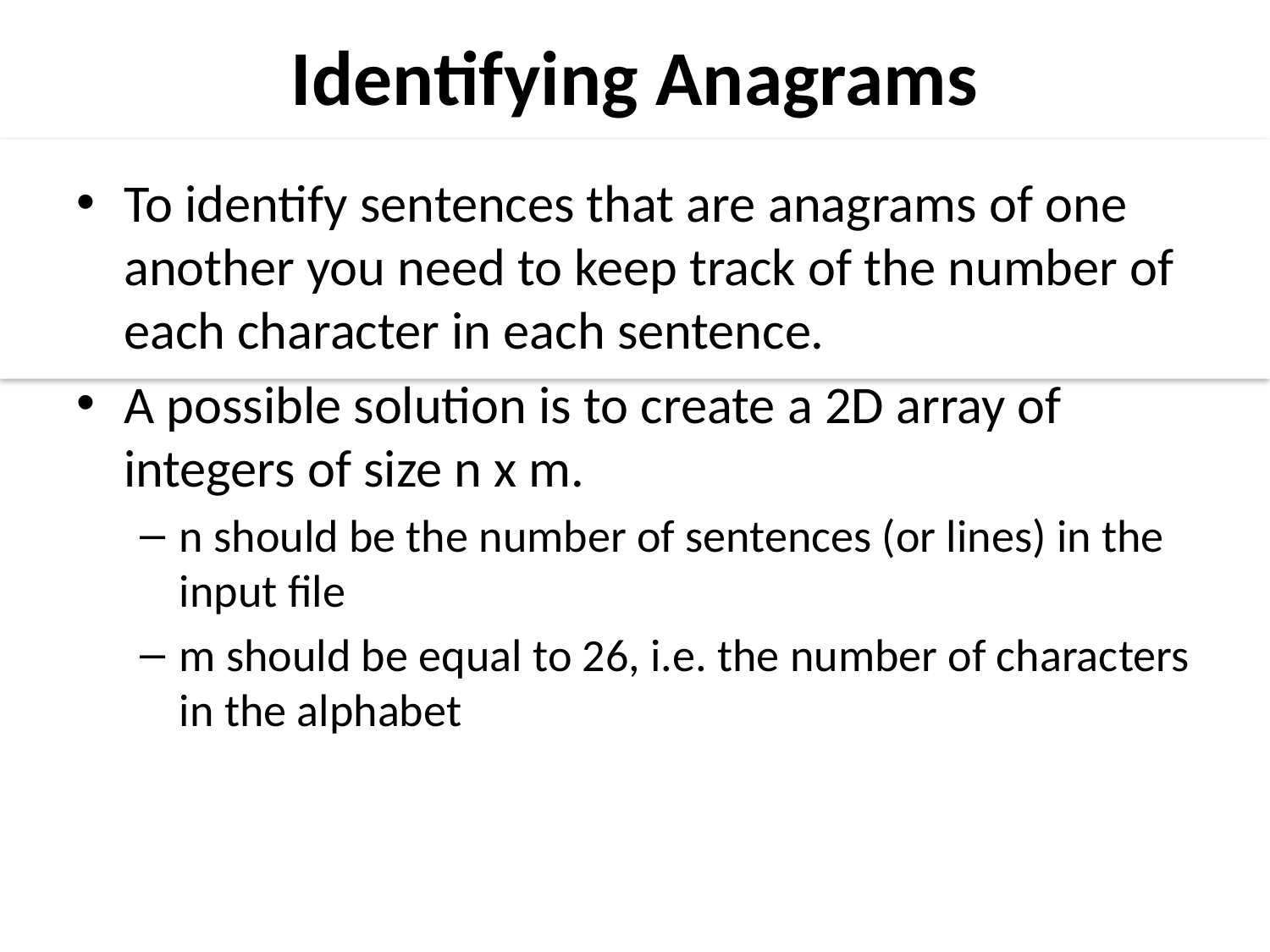

Identifying Anagrams

To identify sentences that are anagrams of one another you need to keep track of the number of each character in each sentence.
A possible solution is to create a 2D array of integers of size n x m.
n should be the number of sentences (or lines) in the input file
m should be equal to 26, i.e. the number of characters in the alphabet